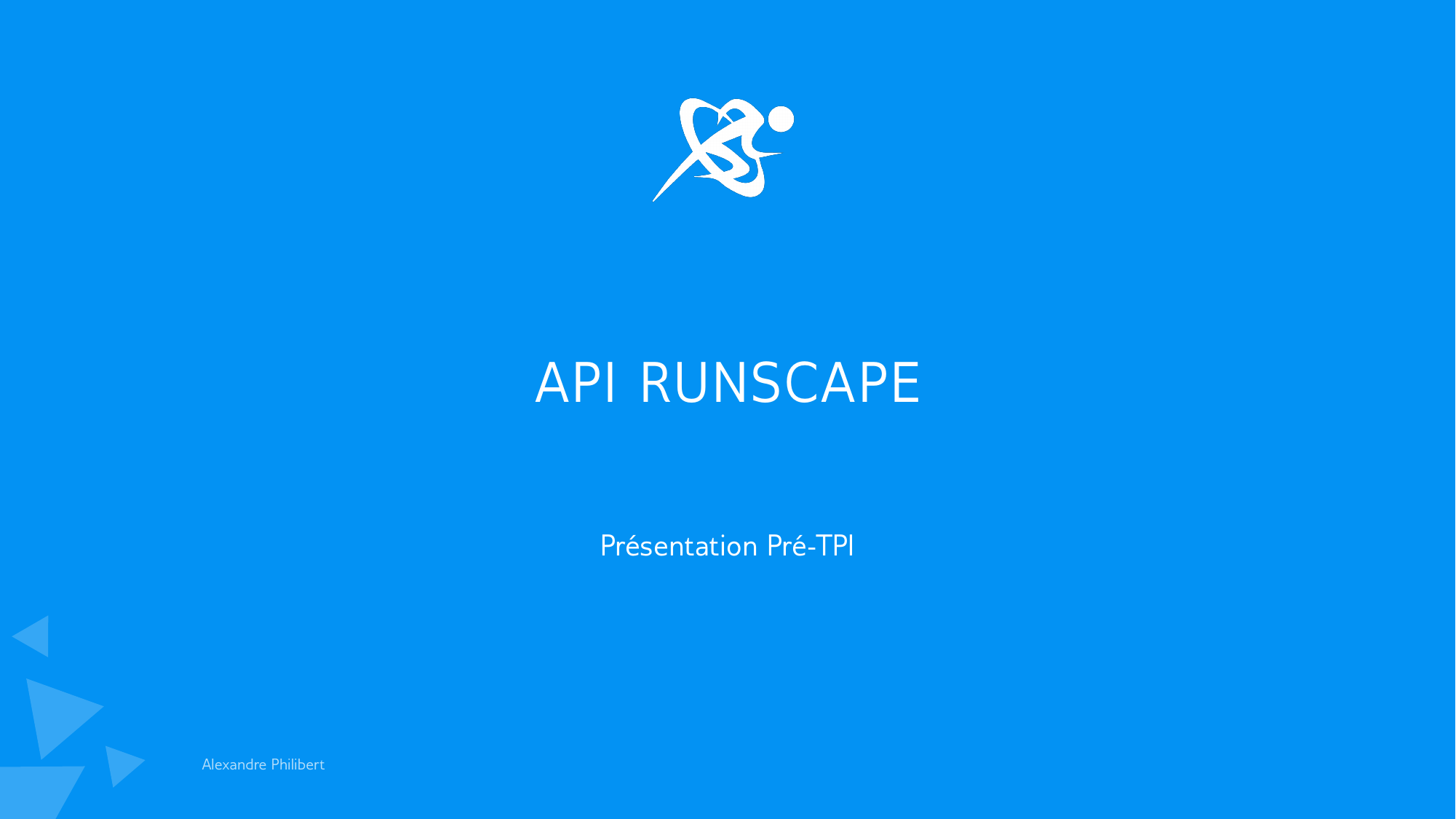

# API Runscape
Présentation Pré-TPI
Alexandre Philibert